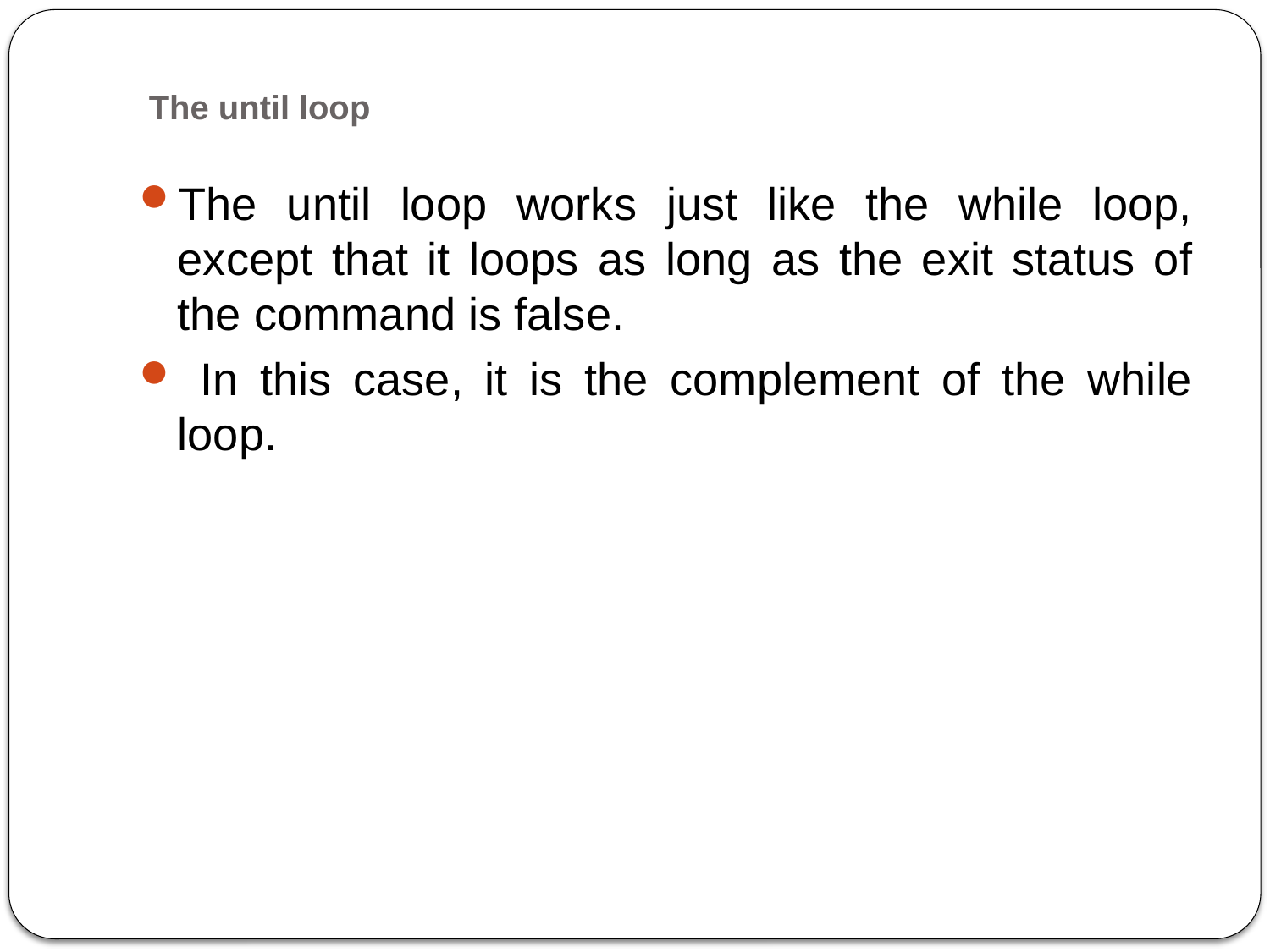

# The until loop
The until loop works just like the while loop, except that it loops as long as the exit status of the command is false.
 In this case, it is the complement of the while loop.